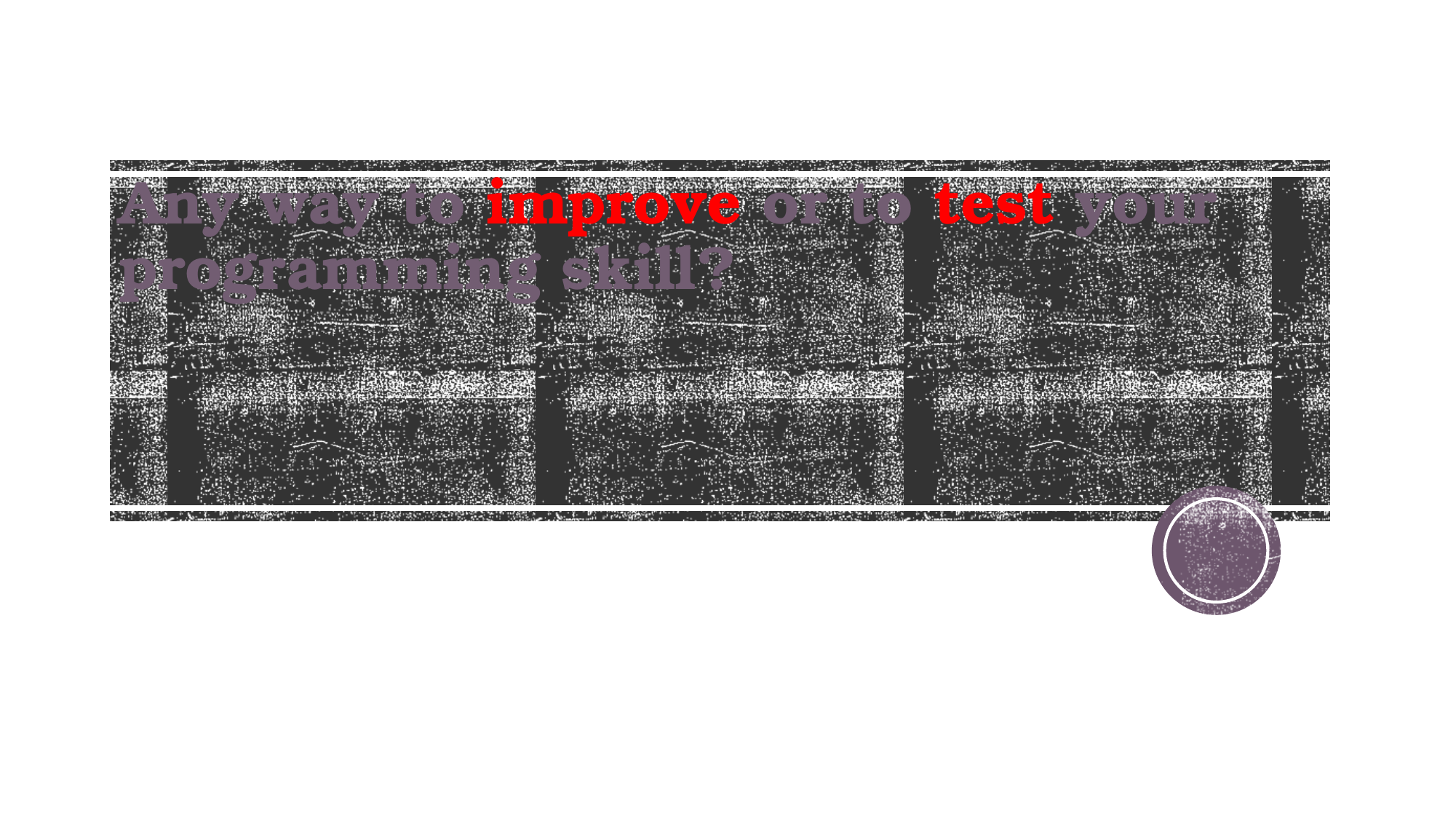

Any way to improve or to test your programming skill?